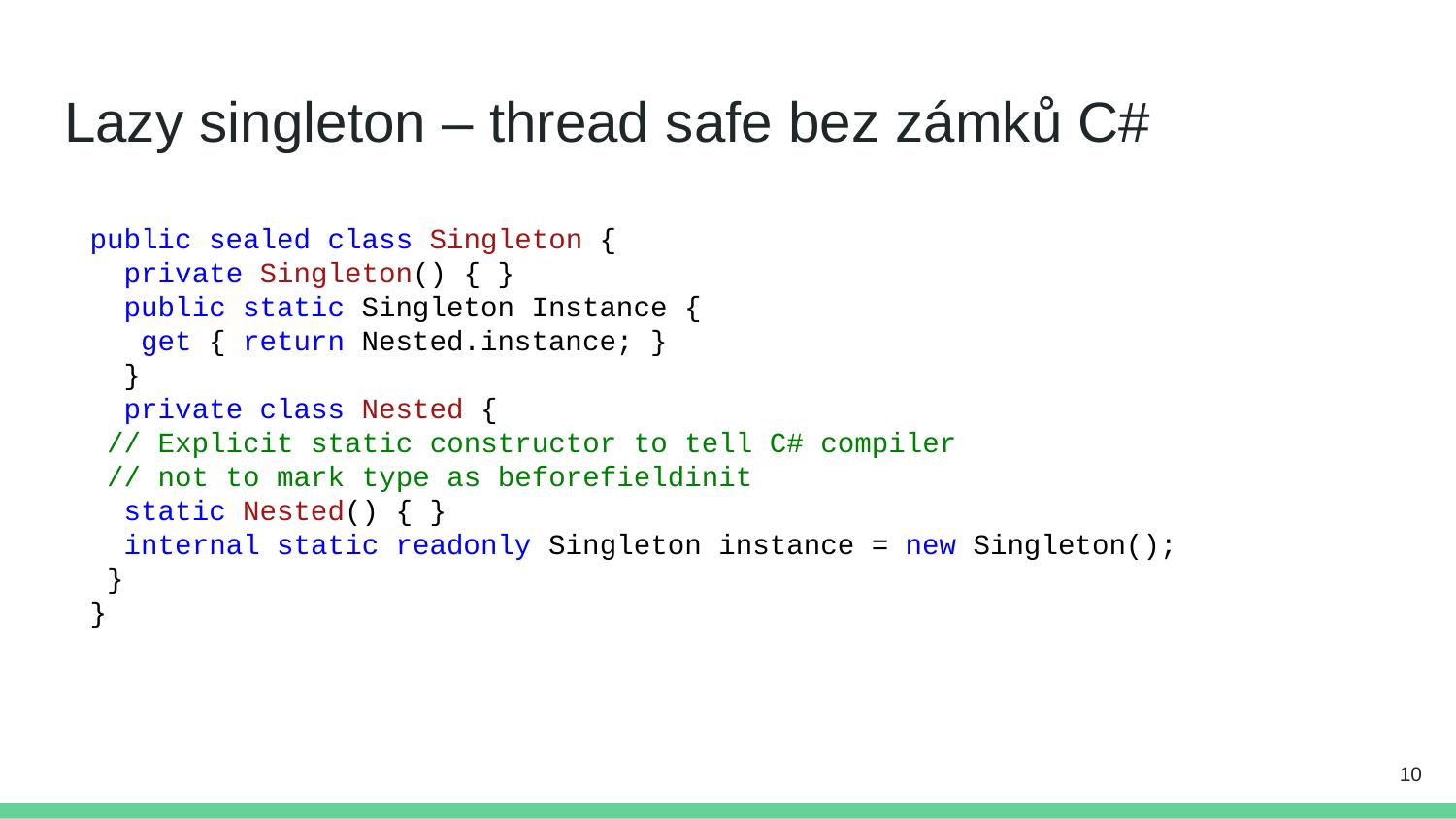

# Lazy singleton – thread safe bez zámků C#
public sealed class Singleton {
  private Singleton() { }
  public static Singleton Instance {
   get { return Nested.instance; }
  }
  private class Nested {
 // Explicit static constructor to tell C# compiler
 // not to mark type as beforefieldinit
  static Nested() { }
  internal static readonly Singleton instance = new Singleton();
 }
}
10